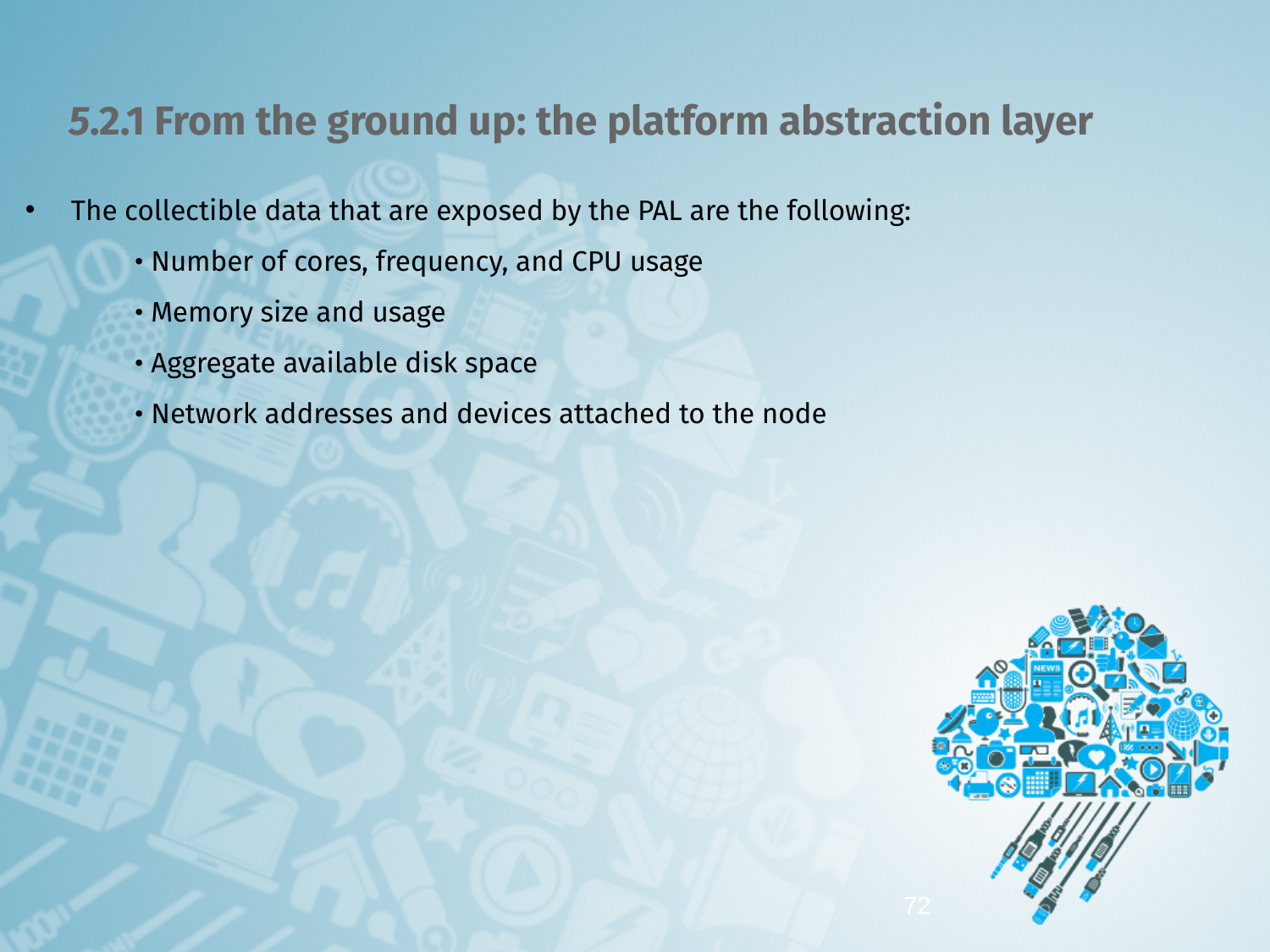

# 5.2.1 From the ground up: the platform abstraction layer
The collectible data that are exposed by the PAL are the following:
• Number of cores, frequency, and CPU usage
• Memory size and usage
• Aggregate available disk space
• Network addresses and devices attached to the node

72